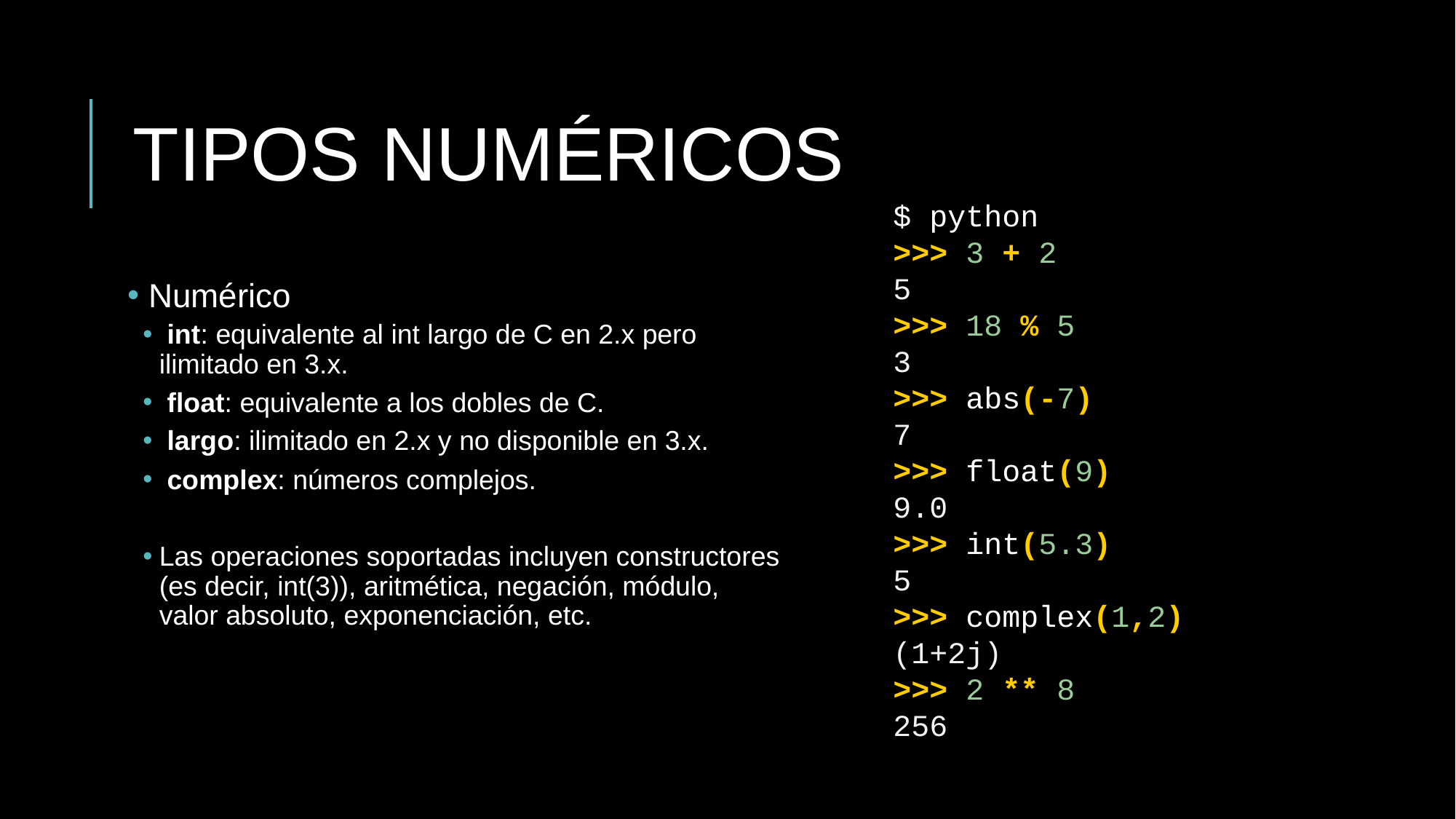

# TIPOS NUMÉRICOS
$ python
>>> 3 + 2
5
>>> 18 % 5
3
>>> abs(-7)
7
>>> float(9)
9.0
>>> int(5.3)
5
>>> complex(1,2)
(1+2j)
>>> 2 ** 8
256

 Numérico
 int: equivalente al int largo de C en 2.x pero ilimitado en 3.x.
 float: equivalente a los dobles de C.
 largo: ilimitado en 2.x y no disponible en 3.x.
 complex: números complejos.

Las operaciones soportadas incluyen constructores (es decir, int(3)), aritmética, negación, módulo, valor absoluto, exponenciación, etc.